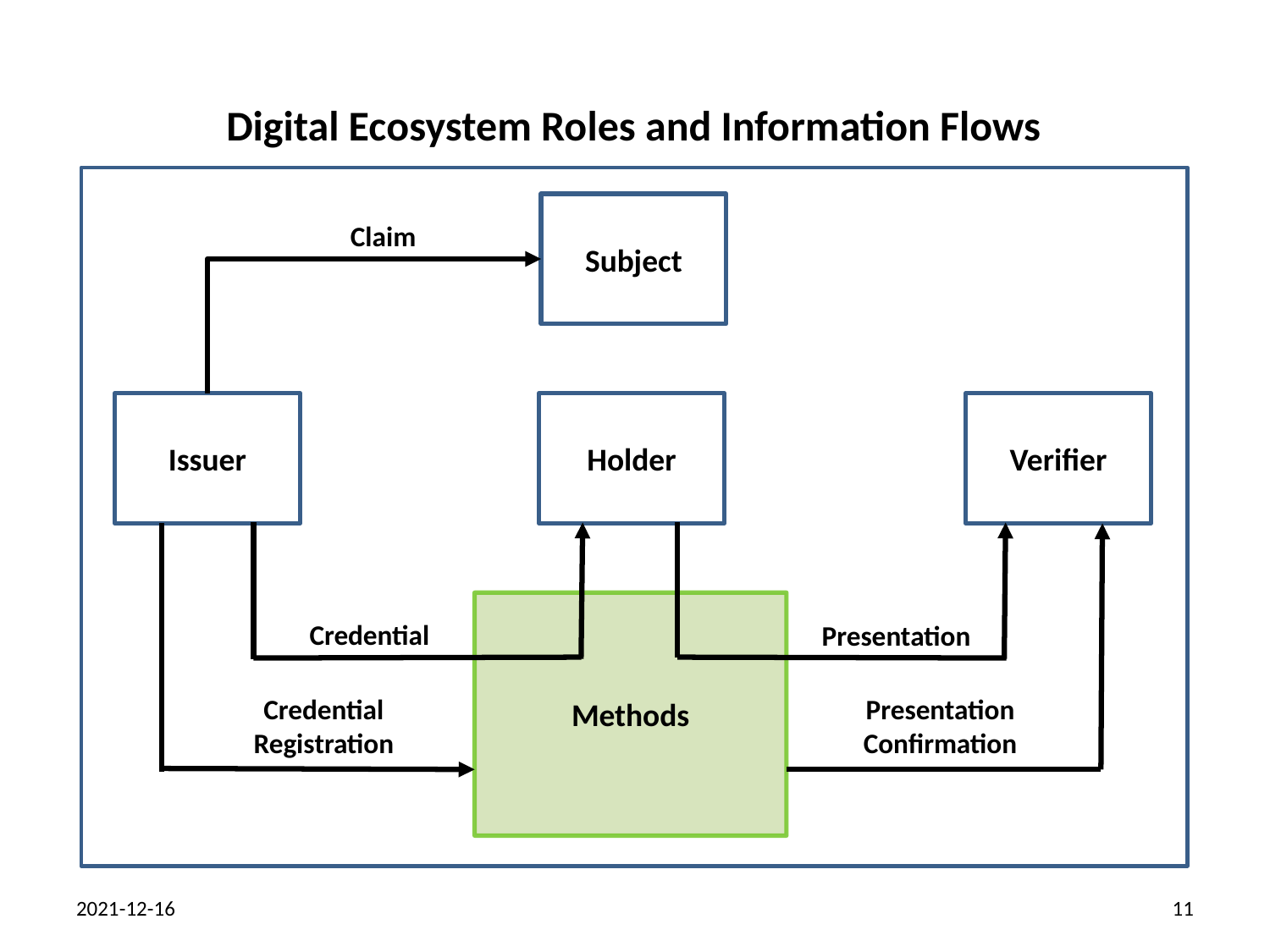

Digital Ecosystem Roles and Information Flows

Subject
Claim
Issuer
Holder
Verifier
Methods
Credential
Presentation
Credential Registration
Presentation Confirmation
2021-12-16
11